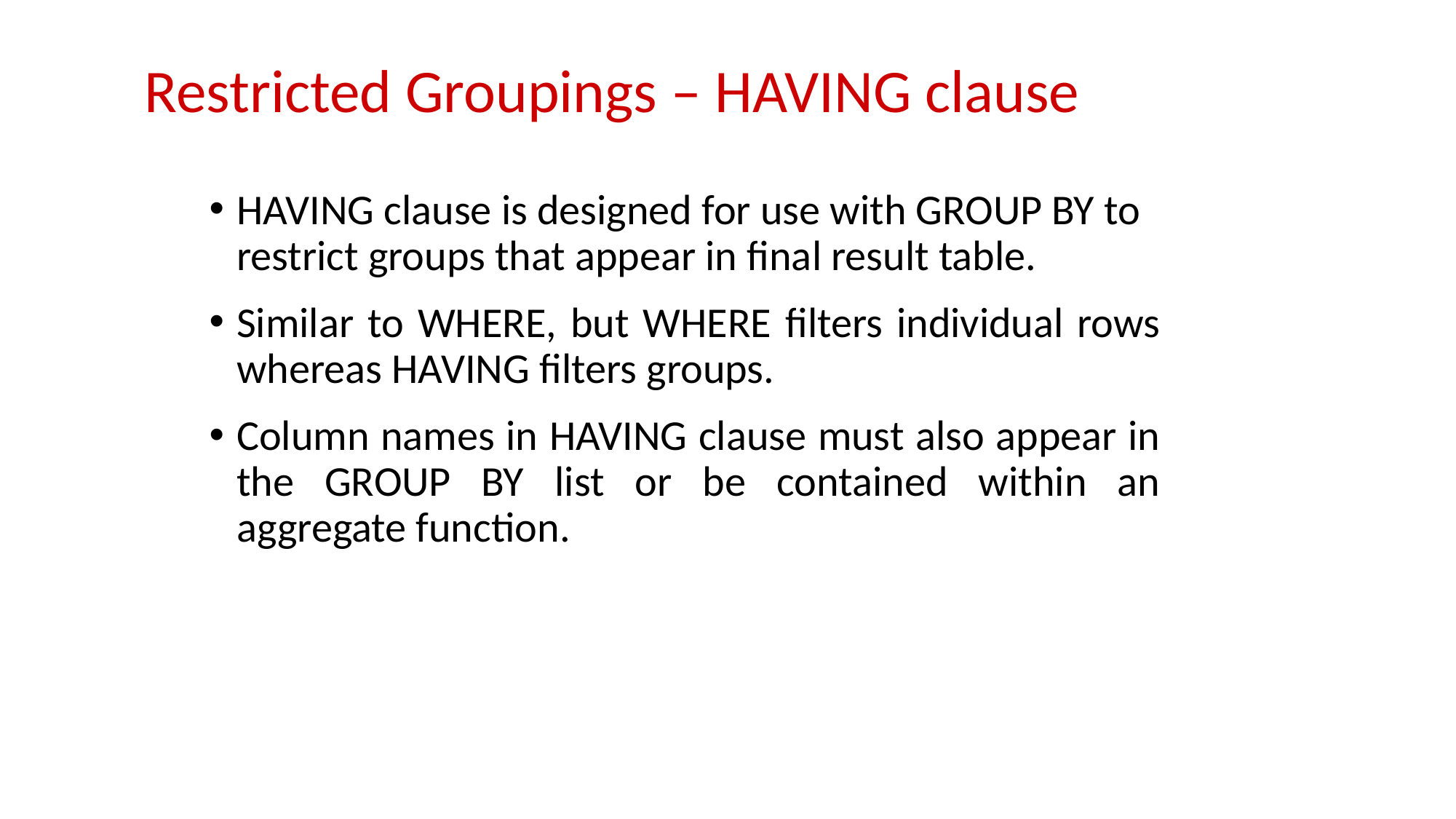

# Restricted Groupings – HAVING clause
HAVING clause is designed for use with GROUP BY to restrict groups that appear in final result table.
Similar to WHERE, but WHERE filters individual rows whereas HAVING filters groups.
Column names in HAVING clause must also appear in the GROUP BY list or be contained within an aggregate function.